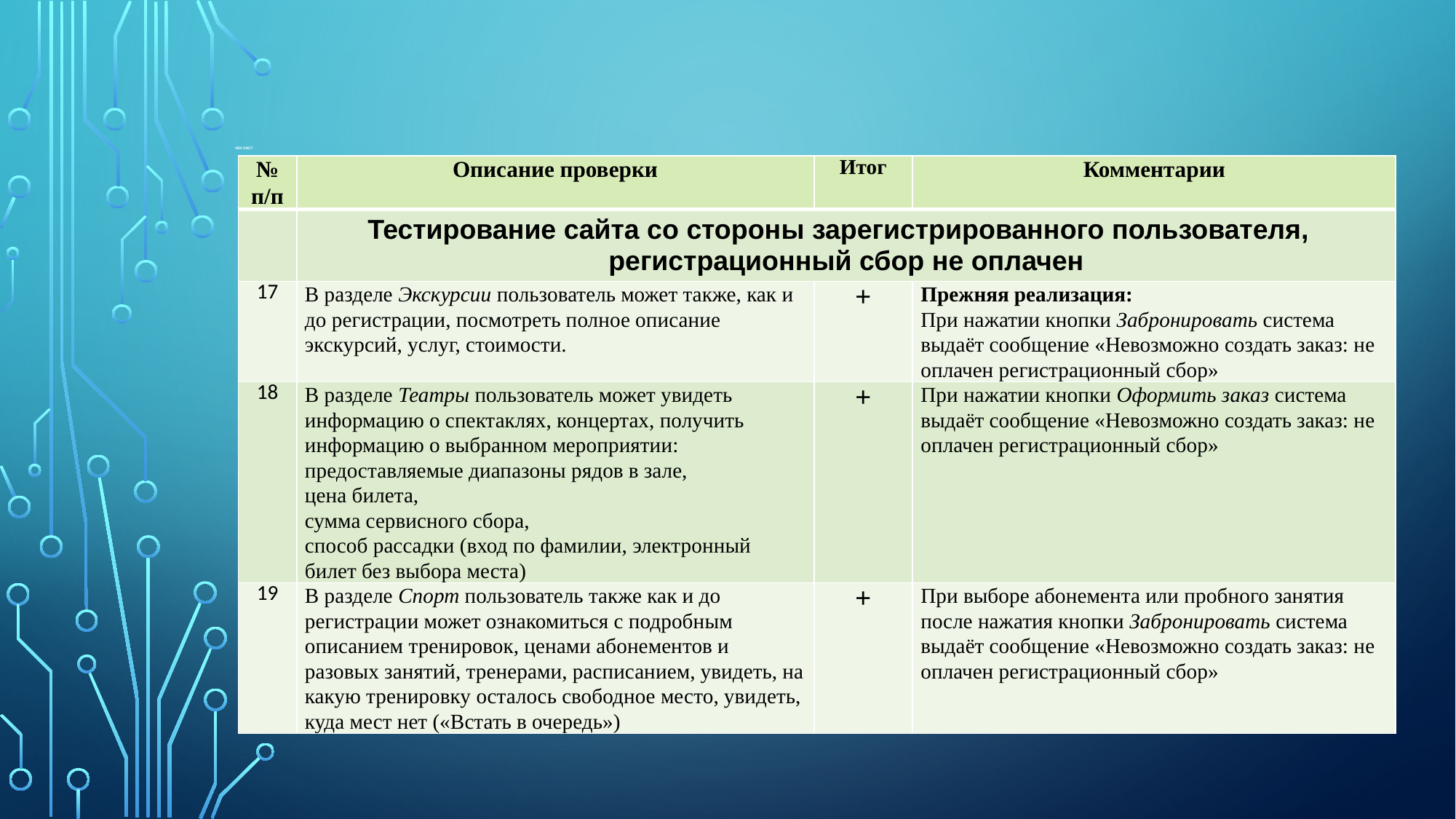

# ЧЕК-ЛИСТ
| № п/п | Описание проверки | Итог | Комментарии |
| --- | --- | --- | --- |
|  | Тестирование сайта со стороны зарегистрированного пользователя, регистрационный сбор не оплачен |  |  |
| 17 | В разделе Экскурсии пользователь может также, как и до регистрации, посмотреть полное описание экскурсий, услуг, стоимости. | + | Прежняя реализация: При нажатии кнопки Забронировать система выдаёт сообщение «Невозможно создать заказ: не оплачен регистрационный сбор» |
| 18 | В разделе Театры пользователь может увидеть информацию о спектаклях, концертах, получить информацию о выбранном мероприятии: предоставляемые диапазоны рядов в зале, цена билета, сумма сервисного сбора, способ рассадки (вход по фамилии, электронный билет без выбора места) | + | При нажатии кнопки Оформить заказ система выдаёт сообщение «Невозможно создать заказ: не оплачен регистрационный сбор» |
| 19 | В разделе Спорт пользователь также как и до регистрации может ознакомиться с подробным описанием тренировок, ценами абонементов и разовых занятий, тренерами, расписанием, увидеть, на какую тренировку осталось свободное место, увидеть, куда мест нет («Встать в очередь») | + | При выборе абонемента или пробного занятия после нажатия кнопки Забронировать система выдаёт сообщение «Невозможно создать заказ: не оплачен регистрационный сбор» |